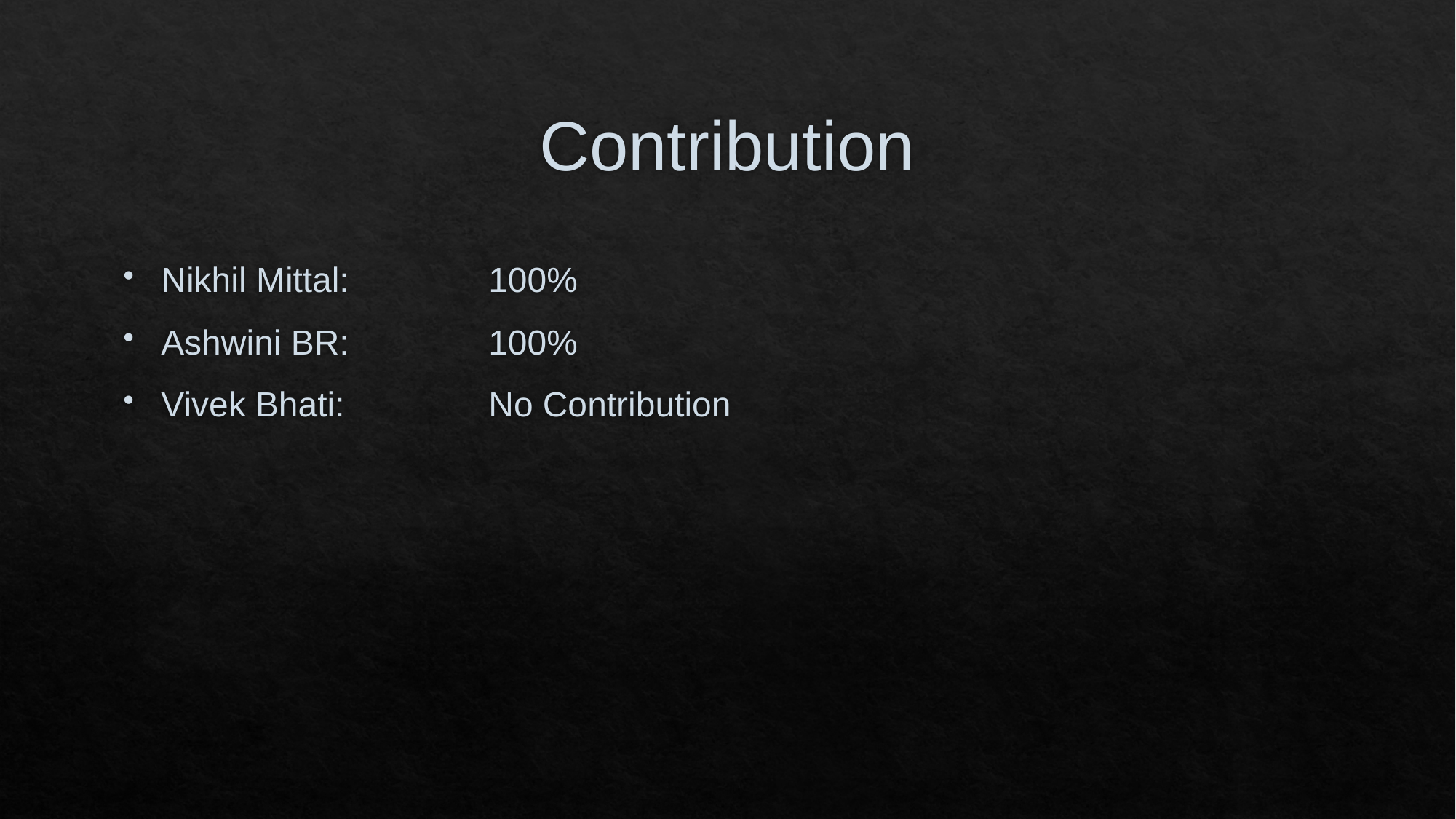

# Contribution
Nikhil Mittal:		100%
Ashwini BR:		100%
Vivek Bhati:		No Contribution